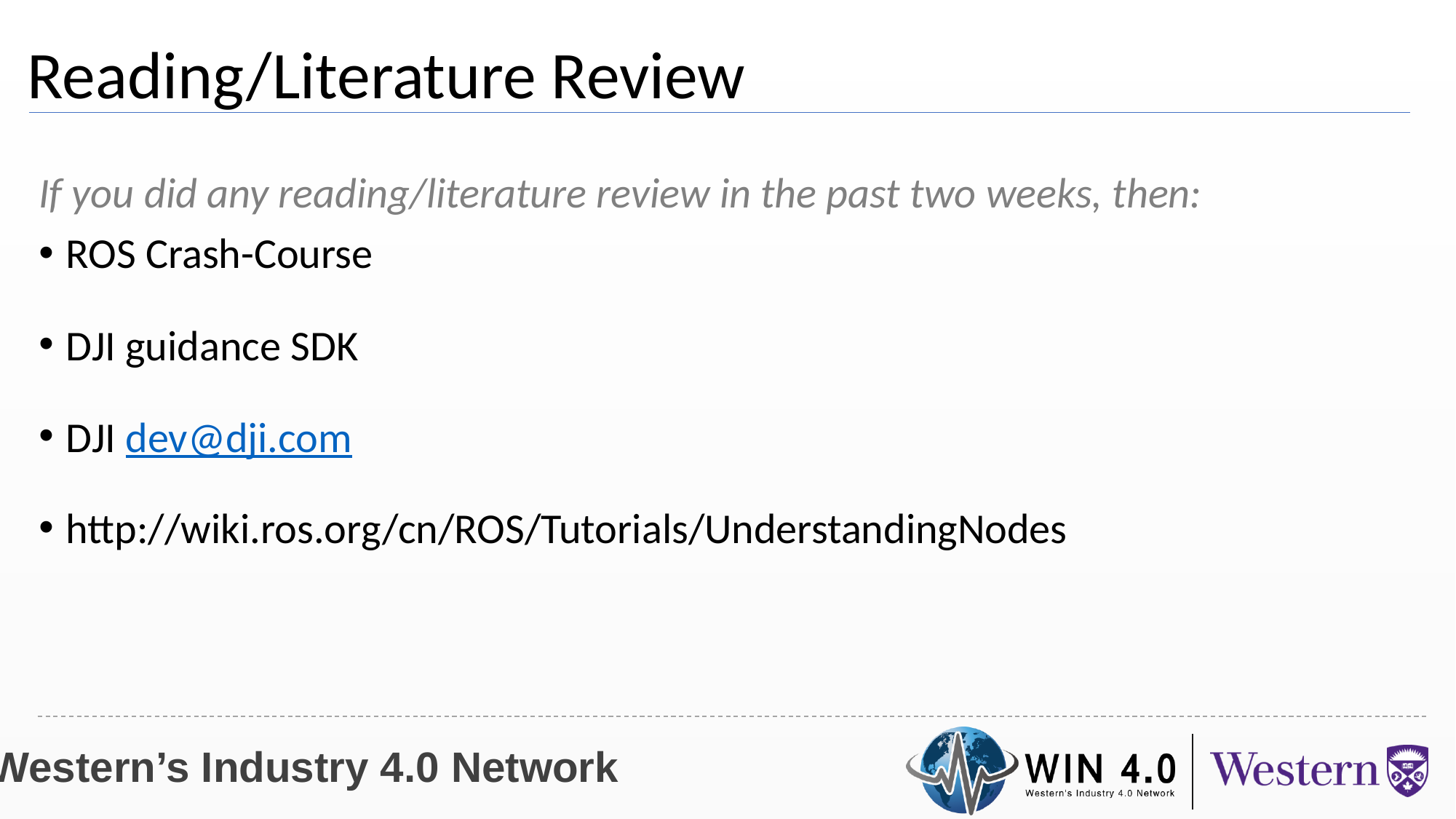

Reading/Literature Review
If you did any reading/literature review in the past two weeks, then:
ROS Crash-Course
DJI guidance SDK
DJI dev@dji.com
http://wiki.ros.org/cn/ROS/Tutorials/UnderstandingNodes